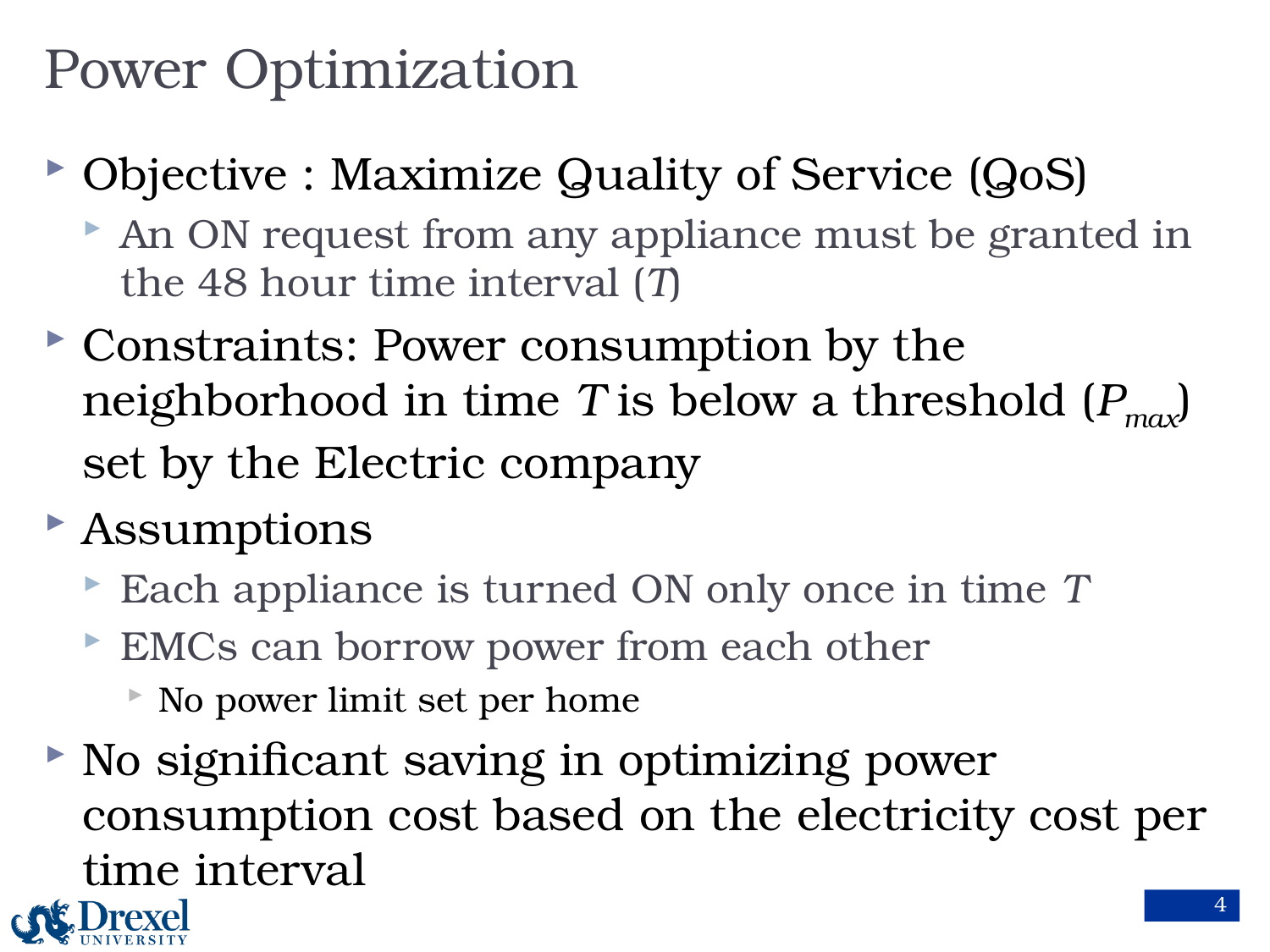

# Power Optimization
Objective : Maximize Quality of Service (QoS)
An ON request from any appliance must be granted in the 48 hour time interval (T)
Constraints: Power consumption by the neighborhood in time T is below a threshold (Pmax) set by the Electric company
Assumptions
Each appliance is turned ON only once in time T
EMCs can borrow power from each other
No power limit set per home
No significant saving in optimizing power consumption cost based on the electricity cost per time interval

4